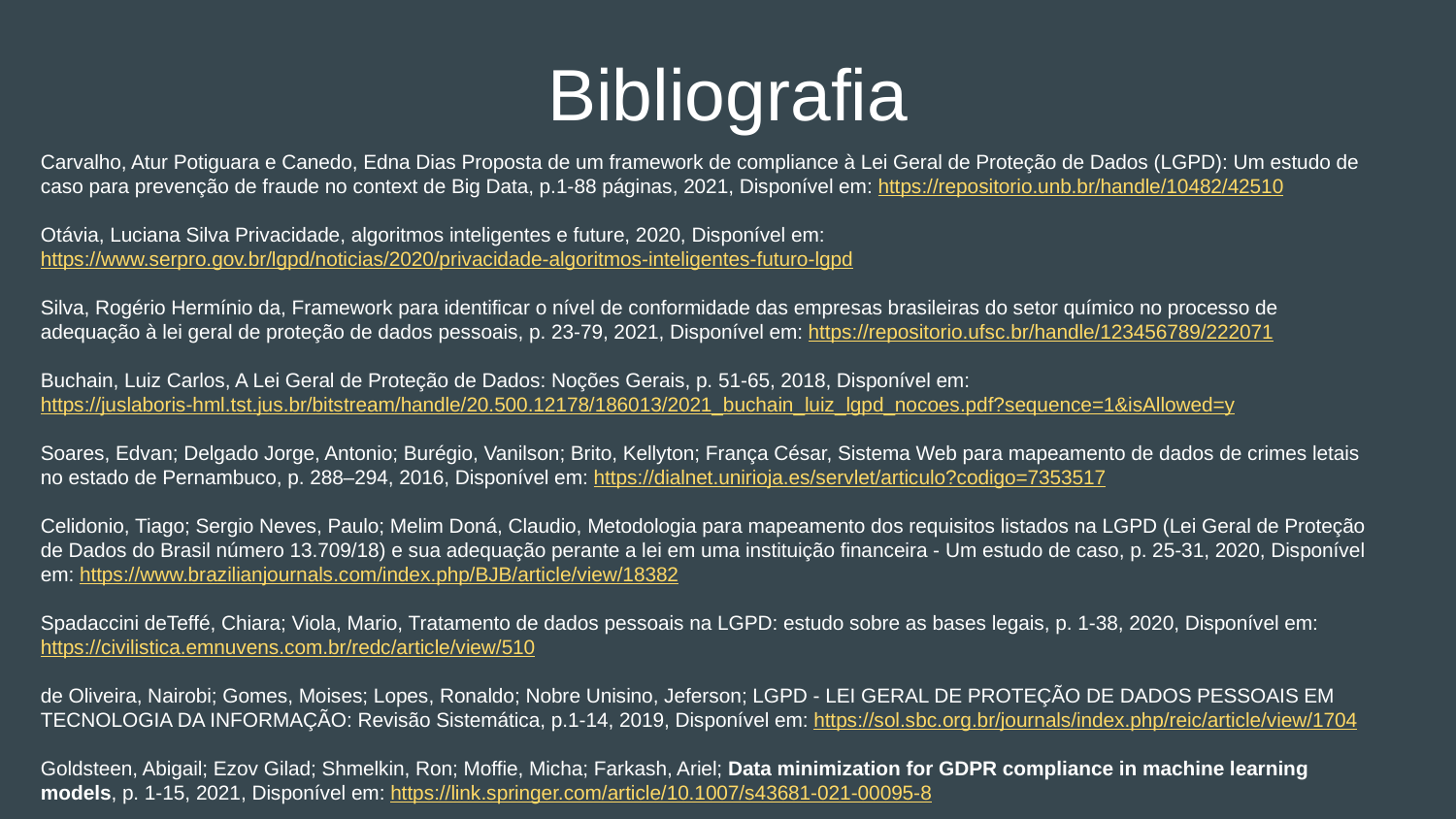

# Bibliografia
Carvalho, Atur Potiguara e Canedo, Edna Dias Proposta de um framework de compliance à Lei Geral de Proteção de Dados (LGPD): Um estudo de caso para prevenção de fraude no context de Big Data, p.1-88 páginas, 2021, Disponível em: https://repositorio.unb.br/handle/10482/42510

Otávia, Luciana Silva Privacidade, algoritmos inteligentes e future, 2020, Disponível em: https://www.serpro.gov.br/lgpd/noticias/2020/privacidade-algoritmos-inteligentes-futuro-lgpd

Silva, Rogério Hermínio da, Framework para identificar o nível de conformidade das empresas brasileiras do setor químico no processo de adequação à lei geral de proteção de dados pessoais, p. 23-79, 2021, Disponível em: https://repositorio.ufsc.br/handle/123456789/222071

Buchain, Luiz Carlos, A Lei Geral de Proteção de Dados: Noções Gerais, p. 51-65, 2018, Disponível em: https://juslaboris-hml.tst.jus.br/bitstream/handle/20.500.12178/186013/2021_buchain_luiz_lgpd_nocoes.pdf?sequence=1&isAllowed=y

Soares, Edvan; Delgado Jorge, Antonio; Burégio, Vanilson; Brito, Kellyton; França César, Sistema Web para mapeamento de dados de crimes letais no estado de Pernambuco, p. 288–294, 2016, Disponível em: https://dialnet.unirioja.es/servlet/articulo?codigo=7353517

Celidonio, Tiago; Sergio Neves, Paulo; Melim Doná, Claudio, Metodologia para mapeamento dos requisitos listados na LGPD (Lei Geral de Proteção de Dados do Brasil número 13.709/18) e sua adequação perante a lei em uma instituição financeira - Um estudo de caso, p. 25-31, 2020, Disponível em: https://www.brazilianjournals.com/index.php/BJB/article/view/18382

Spadaccini deTeffé, Chiara; Viola, Mario, Tratamento de dados pessoais na LGPD: estudo sobre as bases legais, p. 1-38, 2020, Disponível em: https://civilistica.emnuvens.com.br/redc/article/view/510

de Oliveira, Nairobi; Gomes, Moises; Lopes, Ronaldo; Nobre Unisino, Jeferson; LGPD - LEI GERAL DE PROTEÇÃO DE DADOS PESSOAIS EM TECNOLOGIA DA INFORMAÇÃO: Revisão Sistemática, p.1-14, 2019, Disponível em: https://sol.sbc.org.br/journals/index.php/reic/article/view/1704

Goldsteen, Abigail; Ezov Gilad; Shmelkin, Ron; Moffie, Micha; Farkash, Ariel; Data minimization for GDPR compliance in machine learning models, p. 1-15, 2021, Disponível em: https://link.springer.com/article/10.1007/s43681-021-00095-8